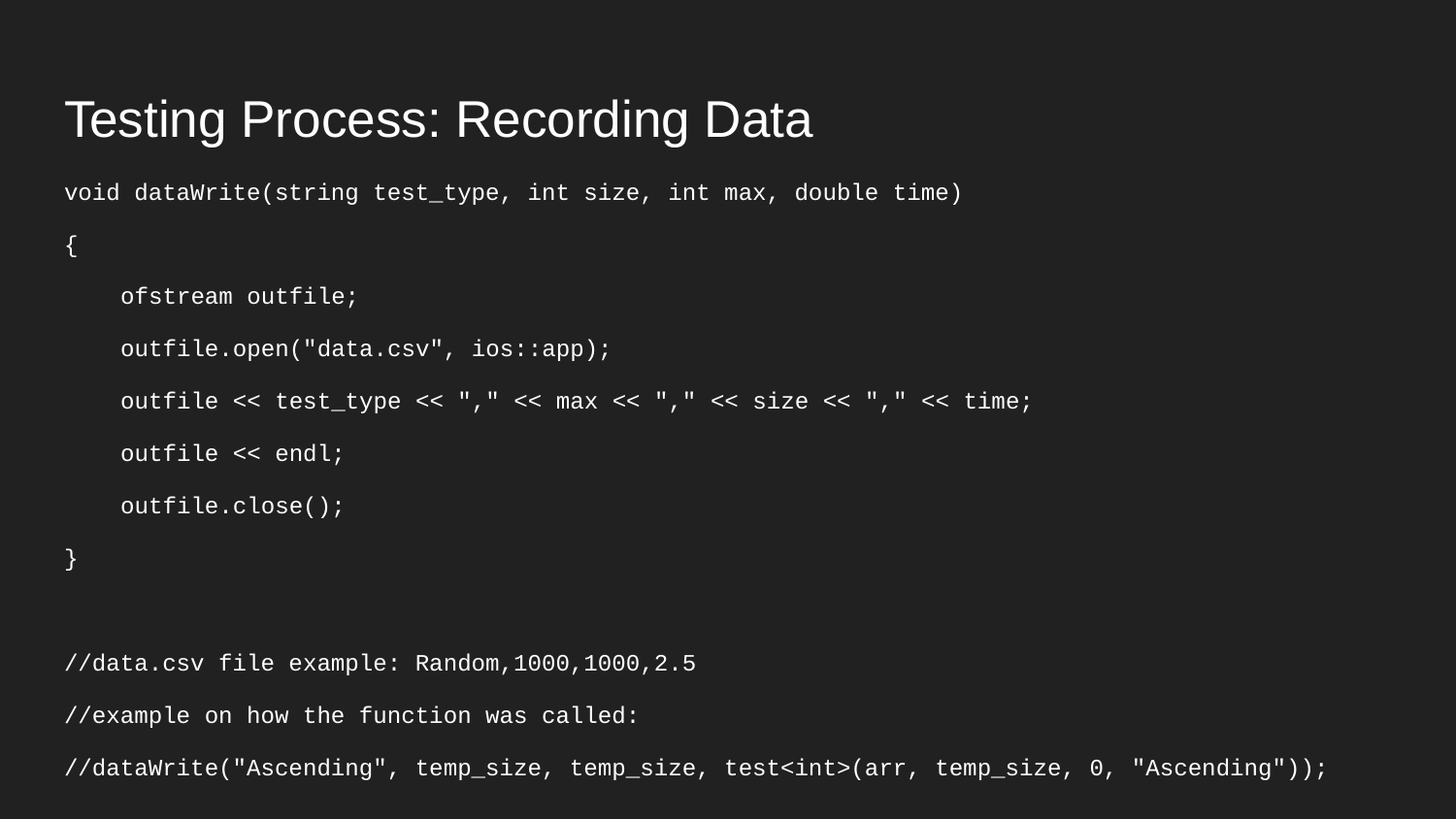

# Testing Process: Recording Data

void dataWrite(string test_type, int size, int max, double time)
{
    ofstream outfile;
    outfile.open("data.csv", ios::app);
    outfile << test_type << "," << max << "," << size << "," << time;
    outfile << endl;
    outfile.close();
}

//data.csv file example: Random,1000,1000,2.5
//example on how the function was called:
//dataWrite("Ascending", temp_size, temp_size, test<int>(arr, temp_size, 0, "Ascending"));